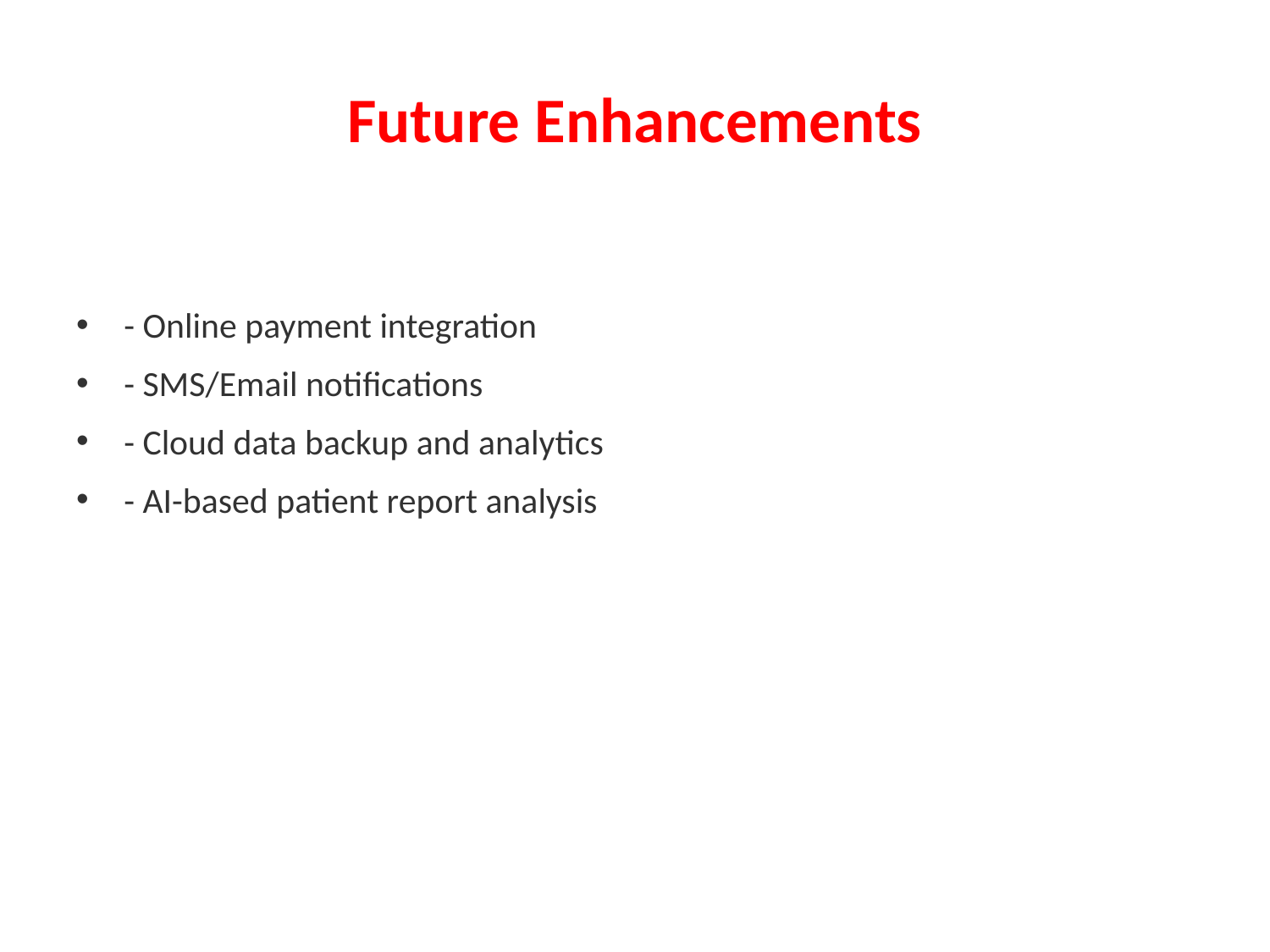

# Future Enhancements

- Online payment integration
- SMS/Email notifications
- Cloud data backup and analytics
- AI-based patient report analysis